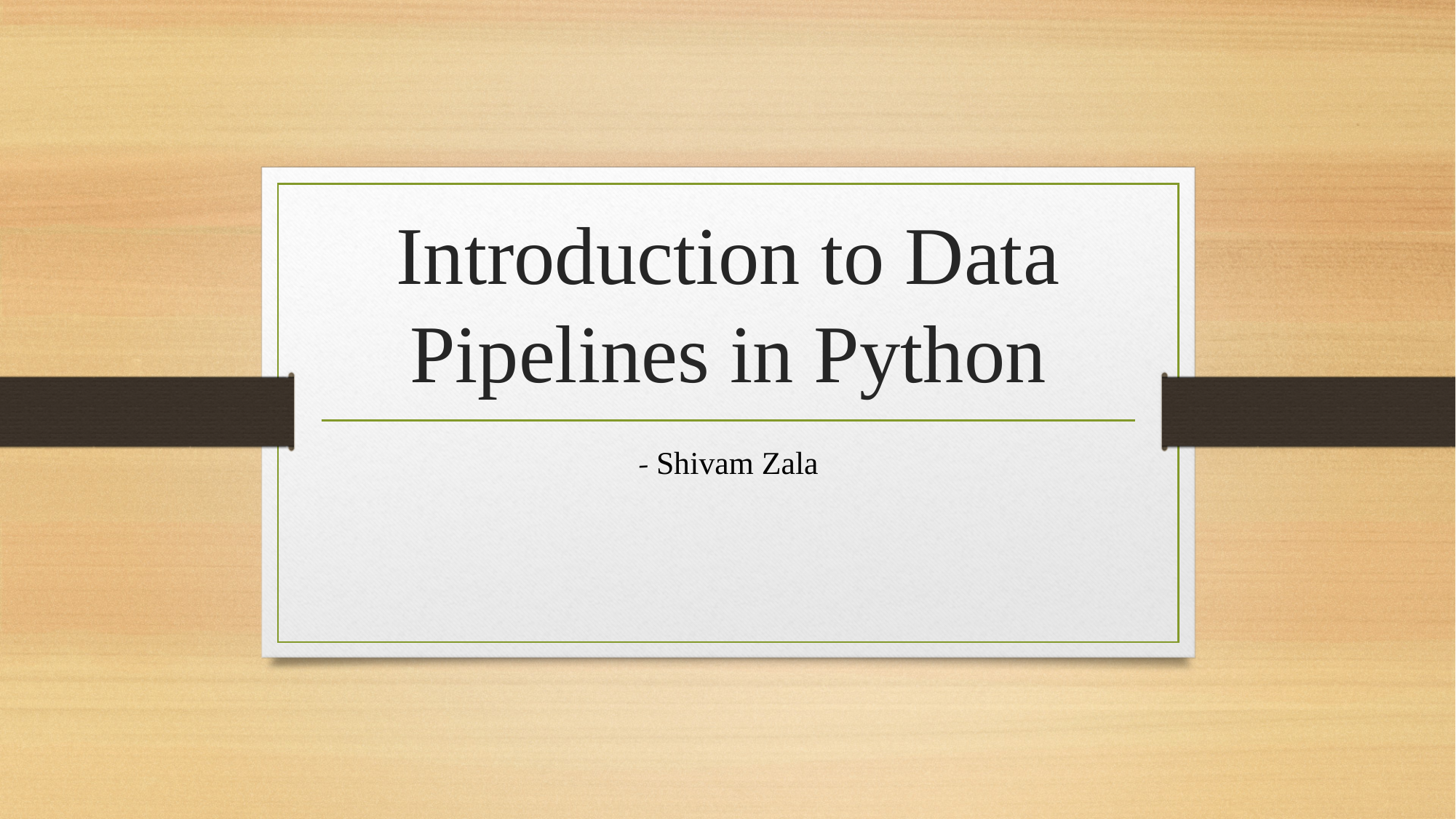

# Introduction to Data Pipelines in Python
- Shivam Zala